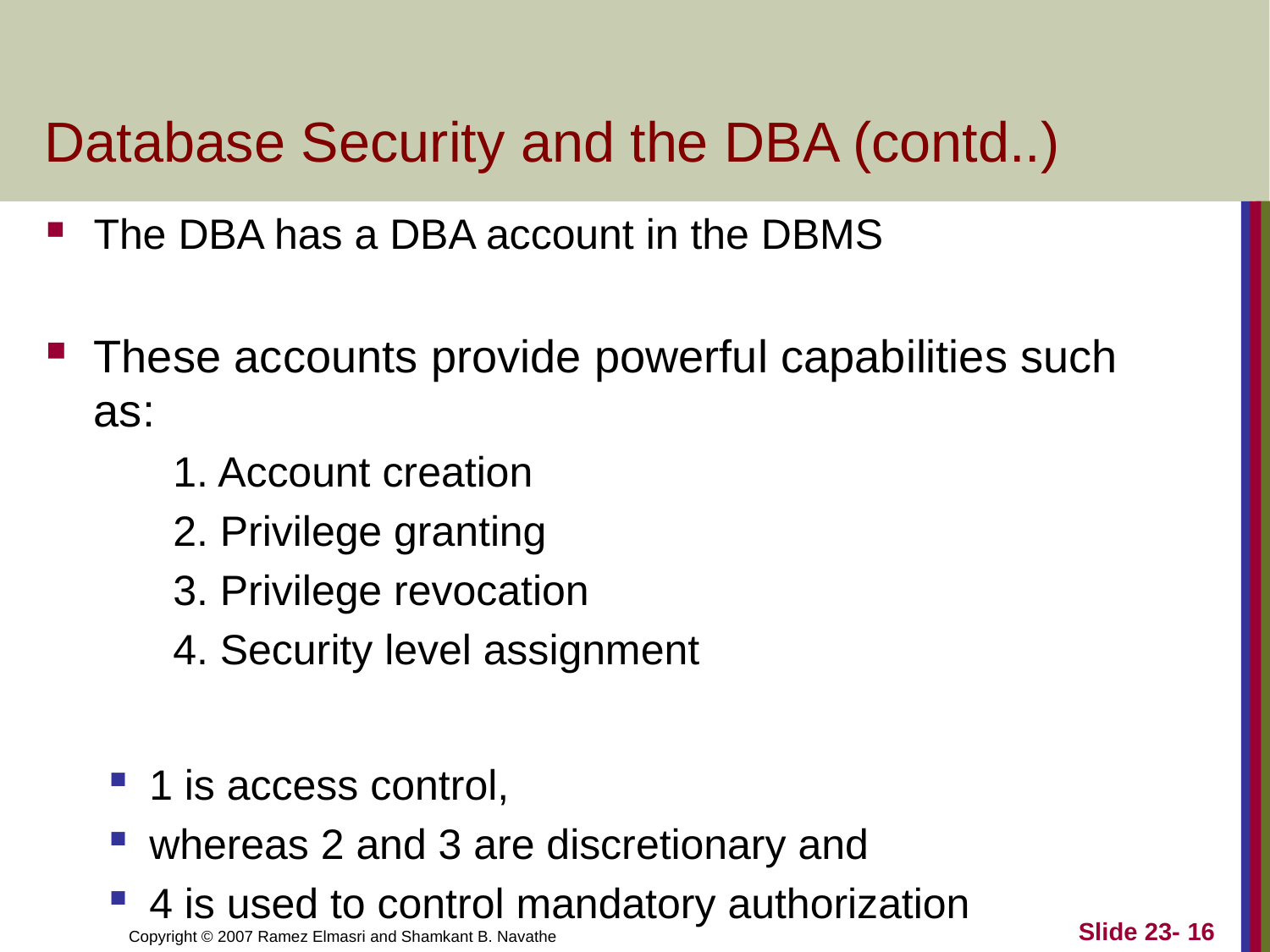

# Database Security and the DBA (contd..)
The DBA has a DBA account in the DBMS

These accounts provide powerful capabilities such as:
1. Account creation
2. Privilege granting
3. Privilege revocation
4. Security level assignment

1 is access control,
whereas 2 and 3 are discretionary and
4 is used to control mandatory authorization
Slide 23- 16